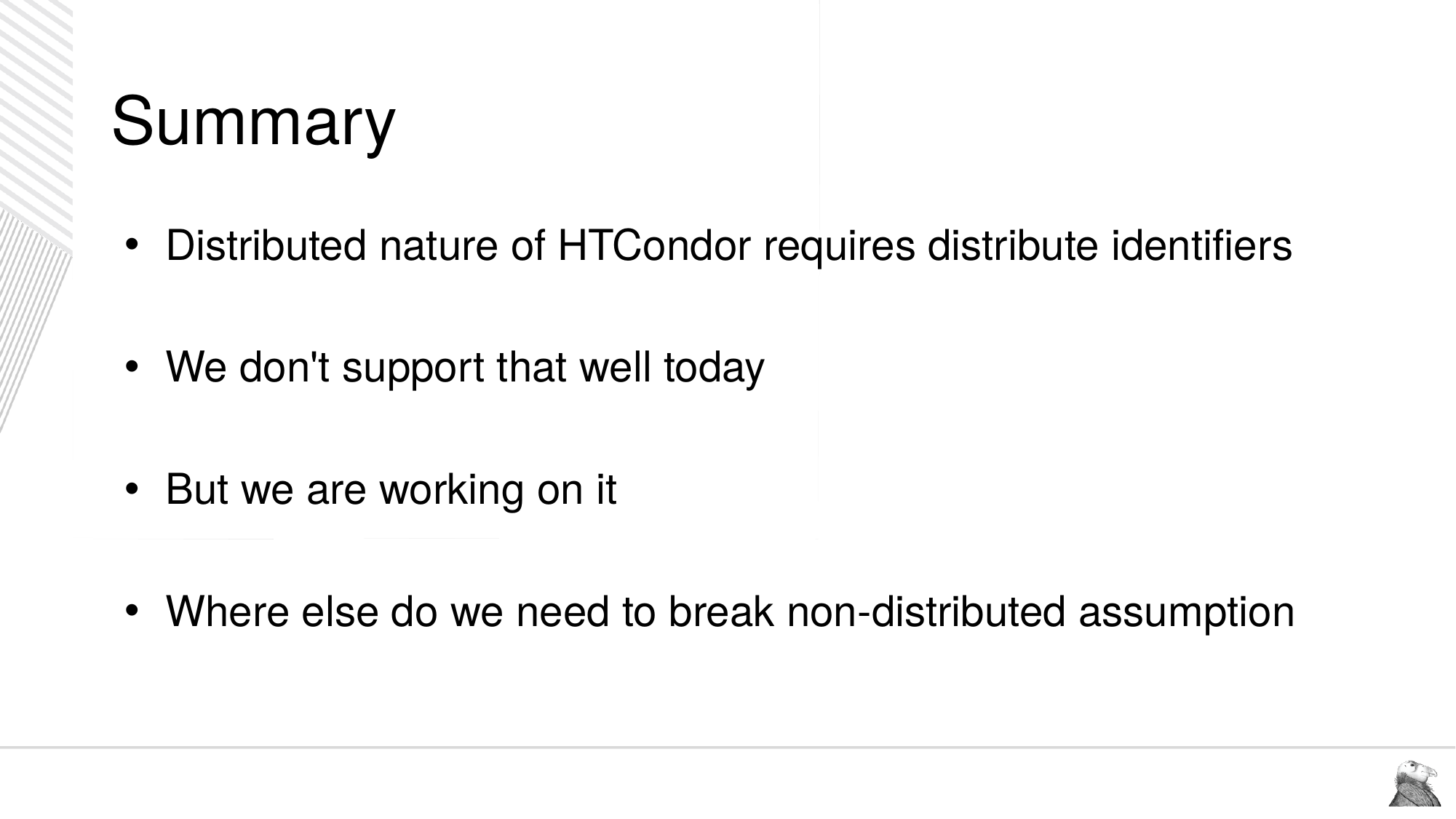

# Summary
Distributed nature of HTCondor requires distribute identifiers

We don't support that well today

But we are working on it

Where else do we need to break non-distributed assumption